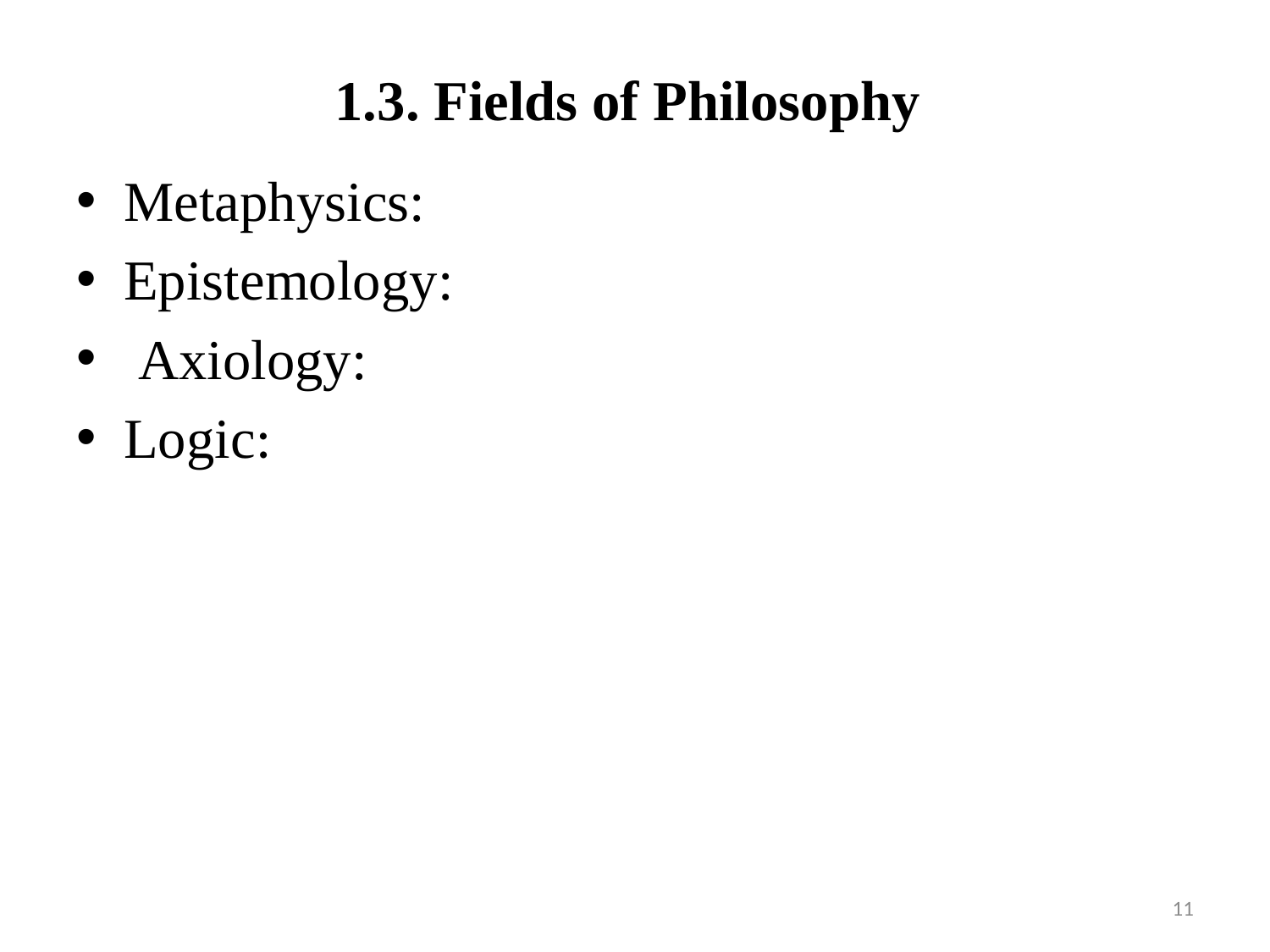

# 1.3. Fields of Philosophy
Metaphysics:
Epistemology:
 Axiology:
Logic:
11